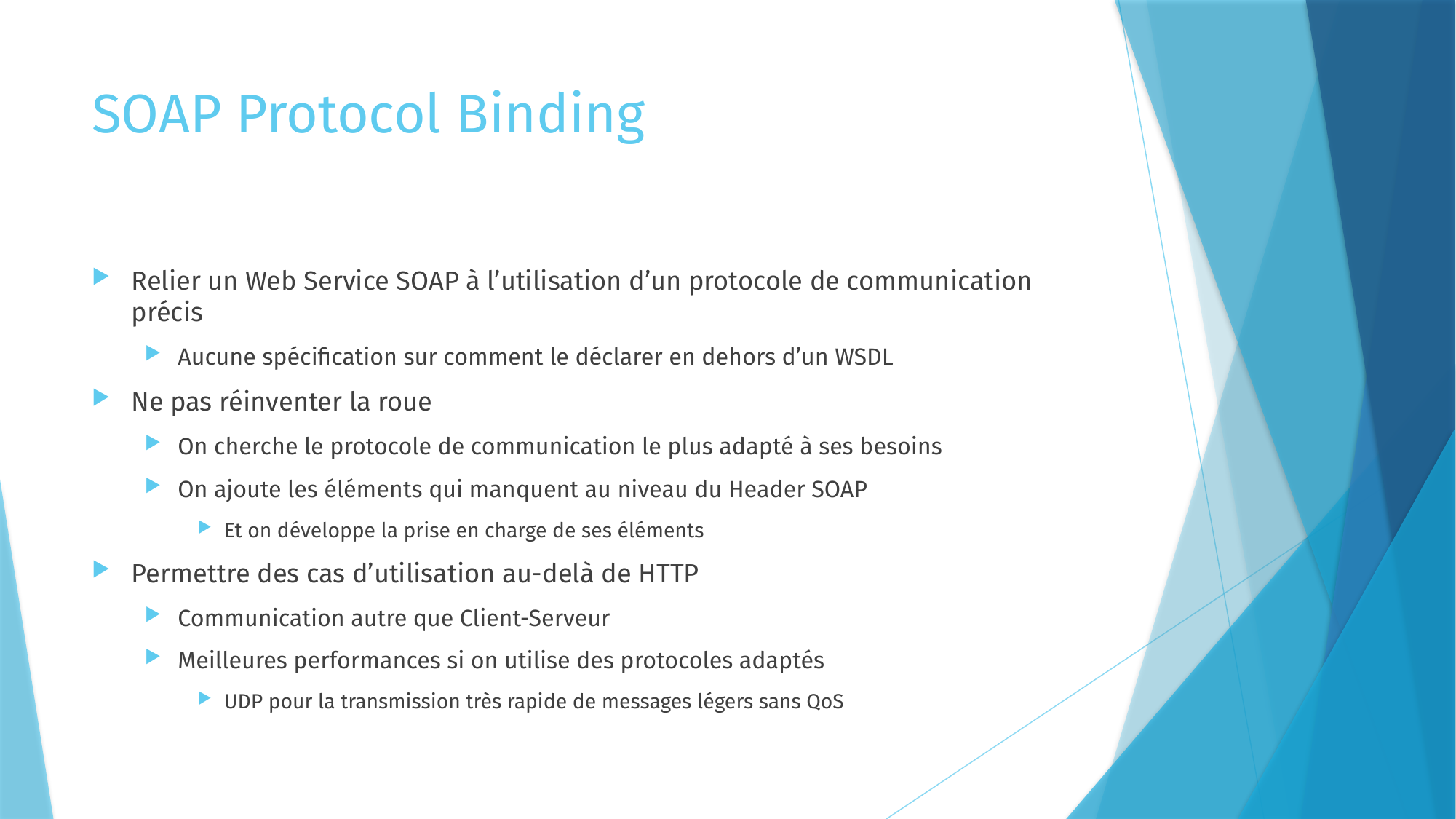

# SOAP Protocol Binding
Relier un Web Service SOAP à l’utilisation d’un protocole de communication précis
Aucune spécification sur comment le déclarer en dehors d’un WSDL
Ne pas réinventer la roue
On cherche le protocole de communication le plus adapté à ses besoins
On ajoute les éléments qui manquent au niveau du Header SOAP
Et on développe la prise en charge de ses éléments
Permettre des cas d’utilisation au-delà de HTTP
Communication autre que Client-Serveur
Meilleures performances si on utilise des protocoles adaptés
UDP pour la transmission très rapide de messages légers sans QoS